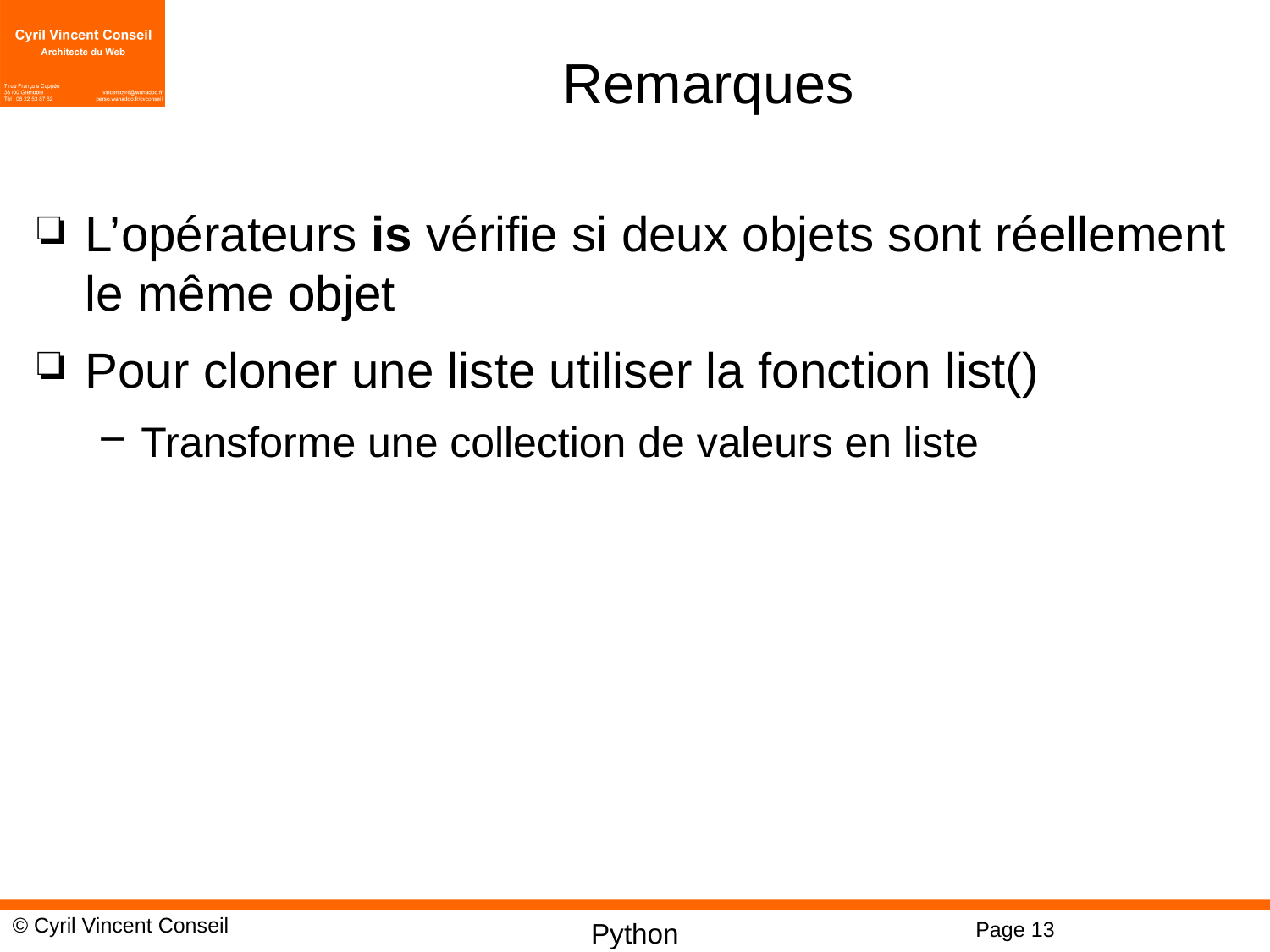

# Remarques
L’opérateurs is vérifie si deux objets sont réellement le même objet
Pour cloner une liste utiliser la fonction list()
Transforme une collection de valeurs en liste